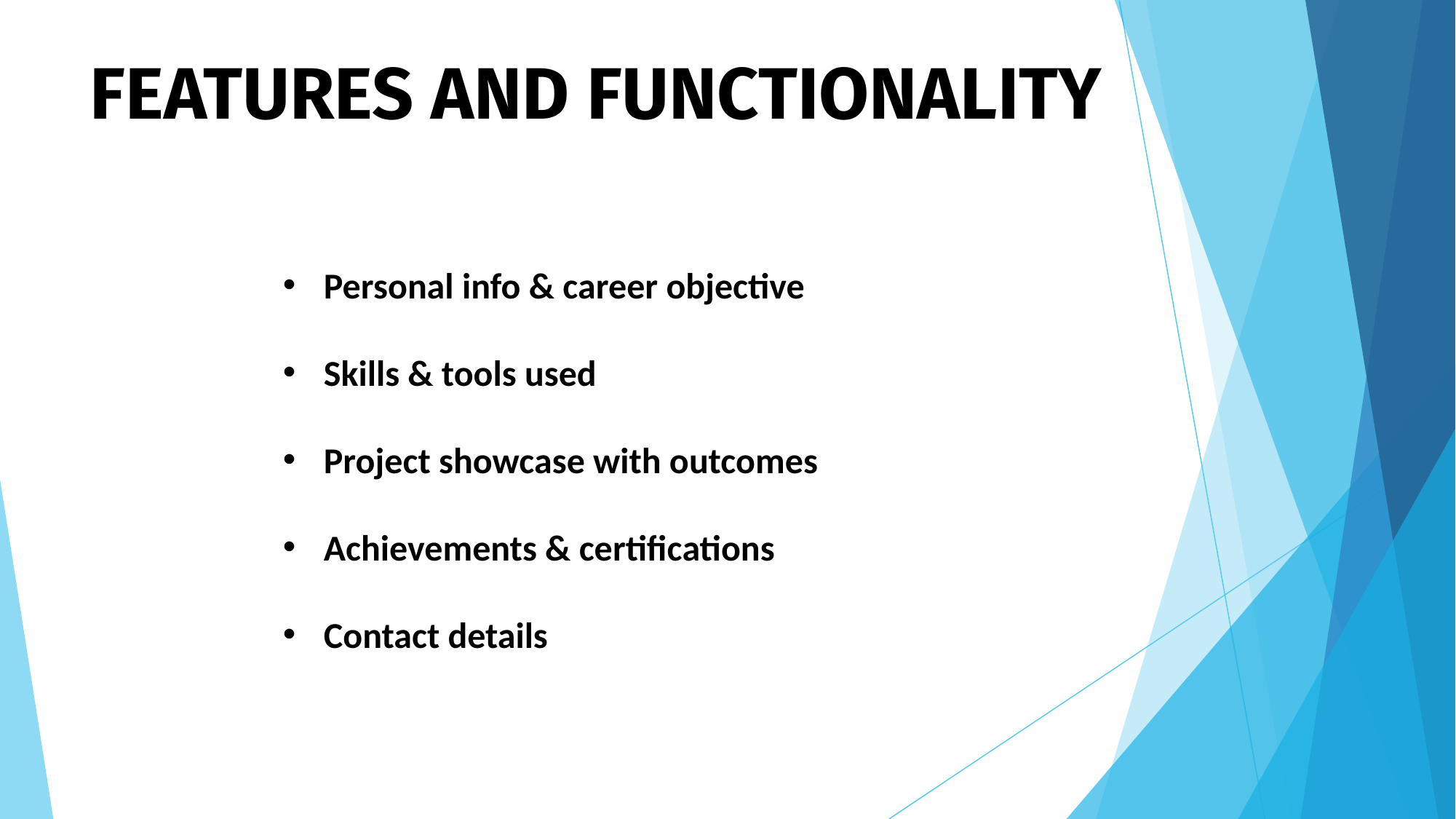

# FEATURES AND FUNCTIONALITY
Personal info & career objective

Skills & tools used

Project showcase with outcomes

Achievements & certifications

Contact details